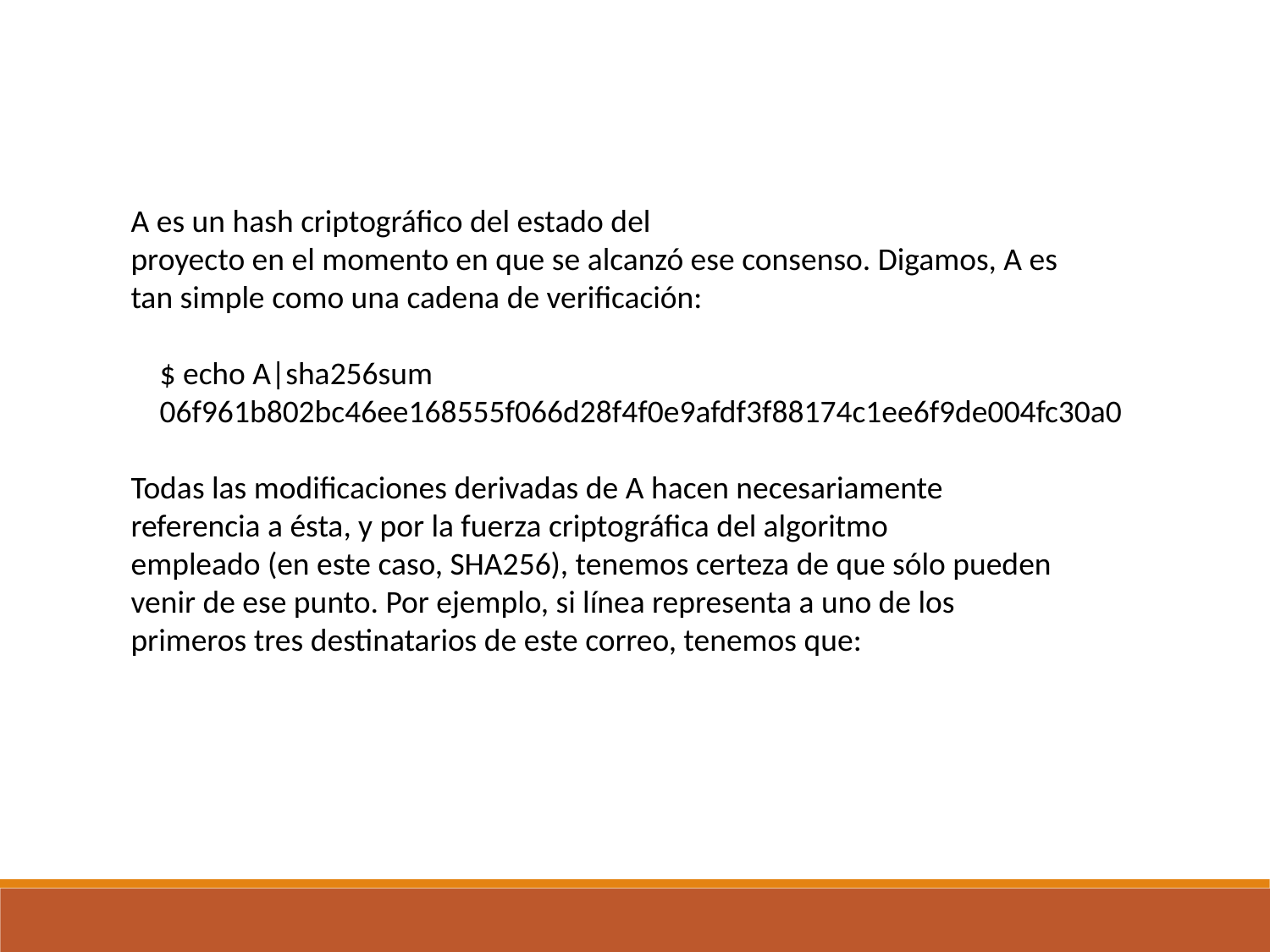

A es un hash criptográfico del estado del
proyecto en el momento en que se alcanzó ese consenso. Digamos, A es
tan simple como una cadena de verificación:

    $ echo A|sha256sum
    06f961b802bc46ee168555f066d28f4f0e9afdf3f88174c1ee6f9de004fc30a0

Todas las modificaciones derivadas de A hacen necesariamente
referencia a ésta, y por la fuerza criptográfica del algoritmo
empleado (en este caso, SHA256), tenemos certeza de que sólo pueden
venir de ese punto. Por ejemplo, si línea representa a uno de los
primeros tres destinatarios de este correo, tenemos que: